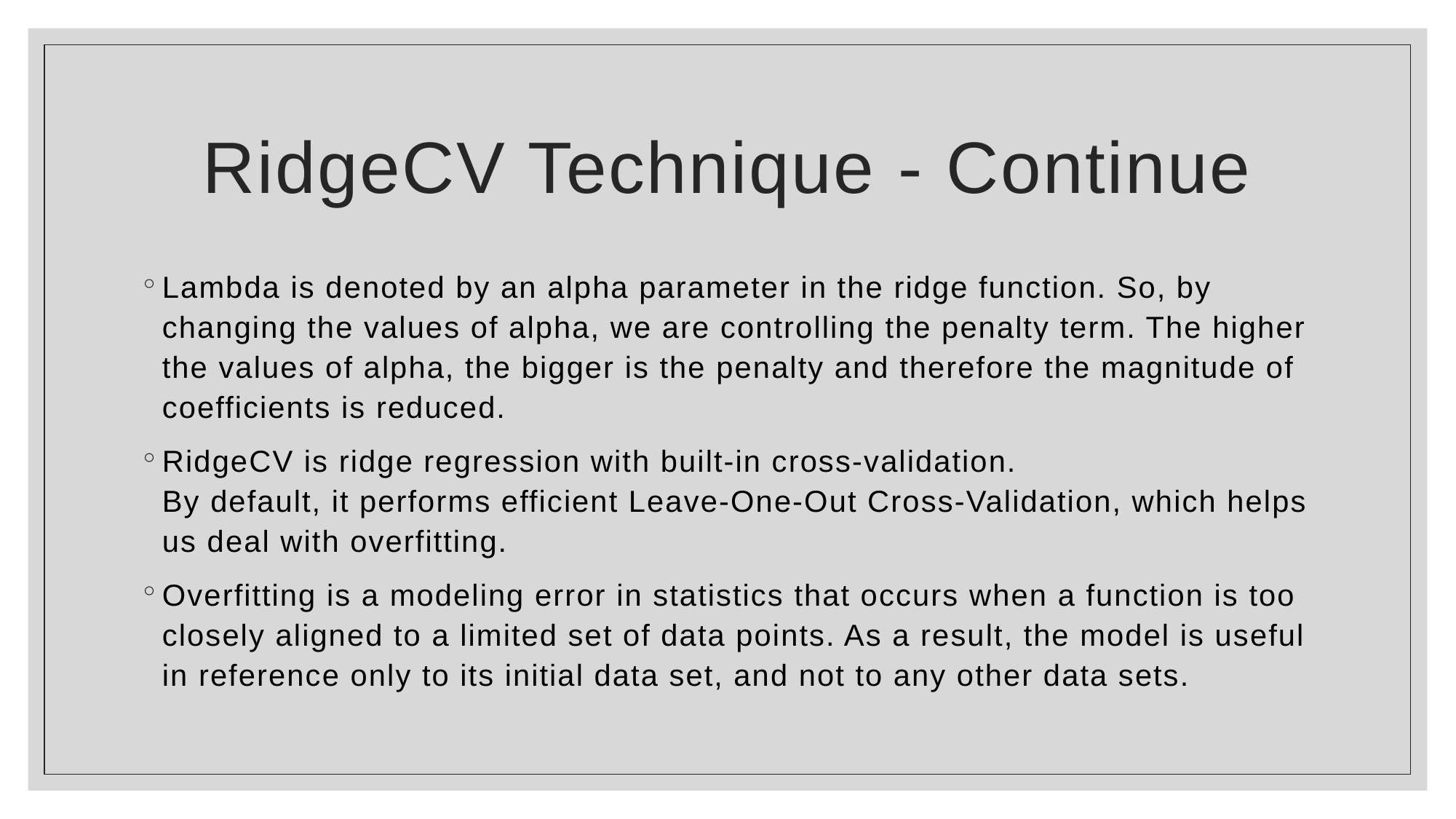

# RidgeCV Technique - Continue
Lambda is denoted by an alpha parameter in the ridge function. So, by changing the values of alpha, we are controlling the penalty term. The higher the values of alpha, the bigger is the penalty and therefore the magnitude of coefficients is reduced.
RidgeCV is ridge regression with built-in cross-validation.
By default, it performs efficient Leave-One-Out Cross-Validation, which helps us deal with overfitting.
Overfitting is a modeling error in statistics that occurs when a function is too closely aligned to a limited set of data points. As a result, the model is useful in reference only to its initial data set, and not to any other data sets.